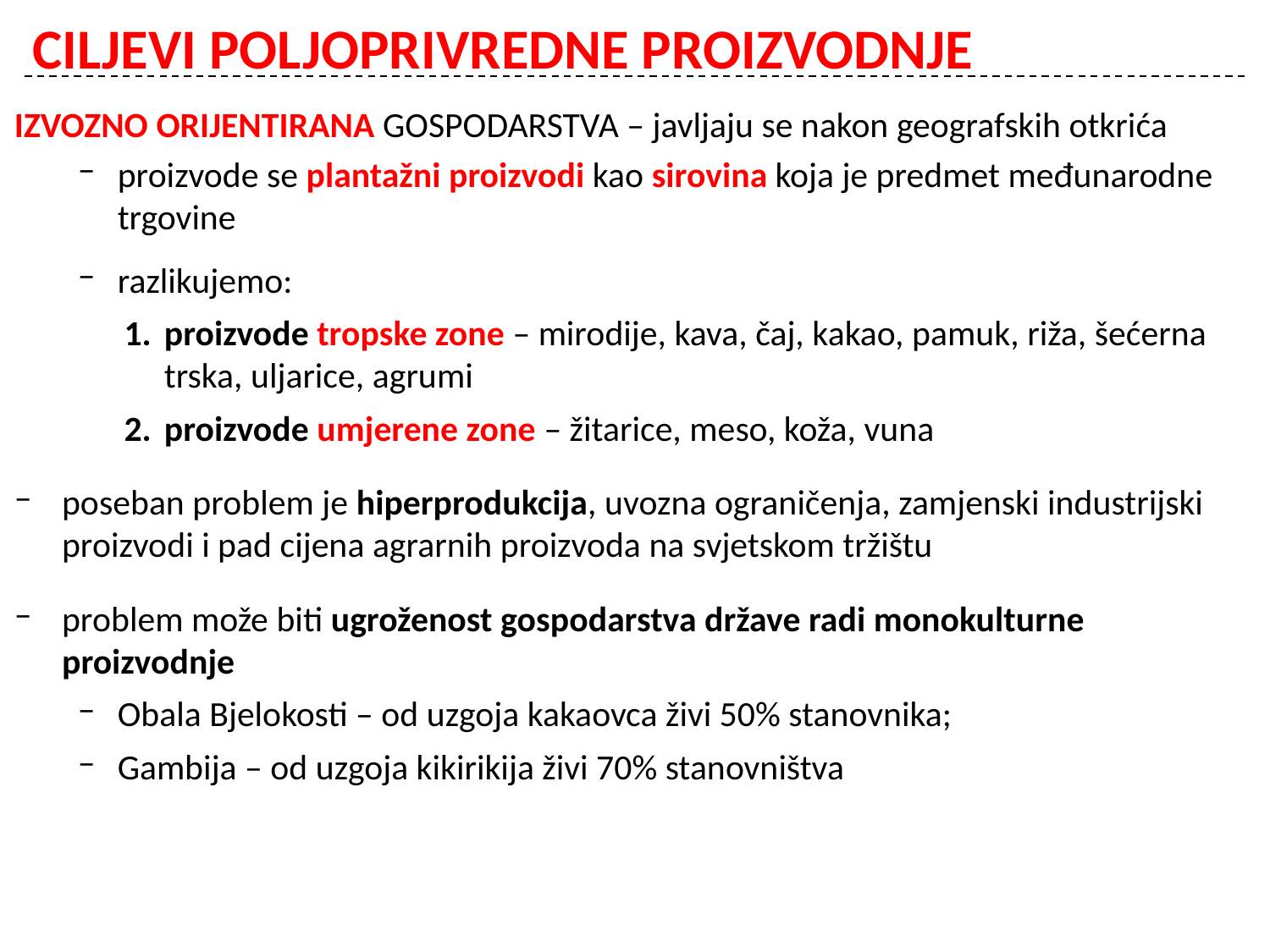

# CILJEVI POLJOPRIVREDNE PROIZVODNJE
IZVOZNO ORIJENTIRANA GOSPODARSTVA – javljaju se nakon geografskih otkrića
proizvode se plantažni proizvodi kao sirovina koja je predmet međunarodne trgovine
razlikujemo:
proizvode tropske zone – mirodije, kava, čaj, kakao, pamuk, riža, šećerna trska, uljarice, agrumi
proizvode umjerene zone – žitarice, meso, koža, vuna
poseban problem je hiperprodukcija, uvozna ograničenja, zamjenski industrijski proizvodi i pad cijena agrarnih proizvoda na svjetskom tržištu
problem može biti ugroženost gospodarstva države radi monokulturne proizvodnje
Obala Bjelokosti – od uzgoja kakaovca živi 50% stanovnika;
Gambija – od uzgoja kikirikija živi 70% stanovništva